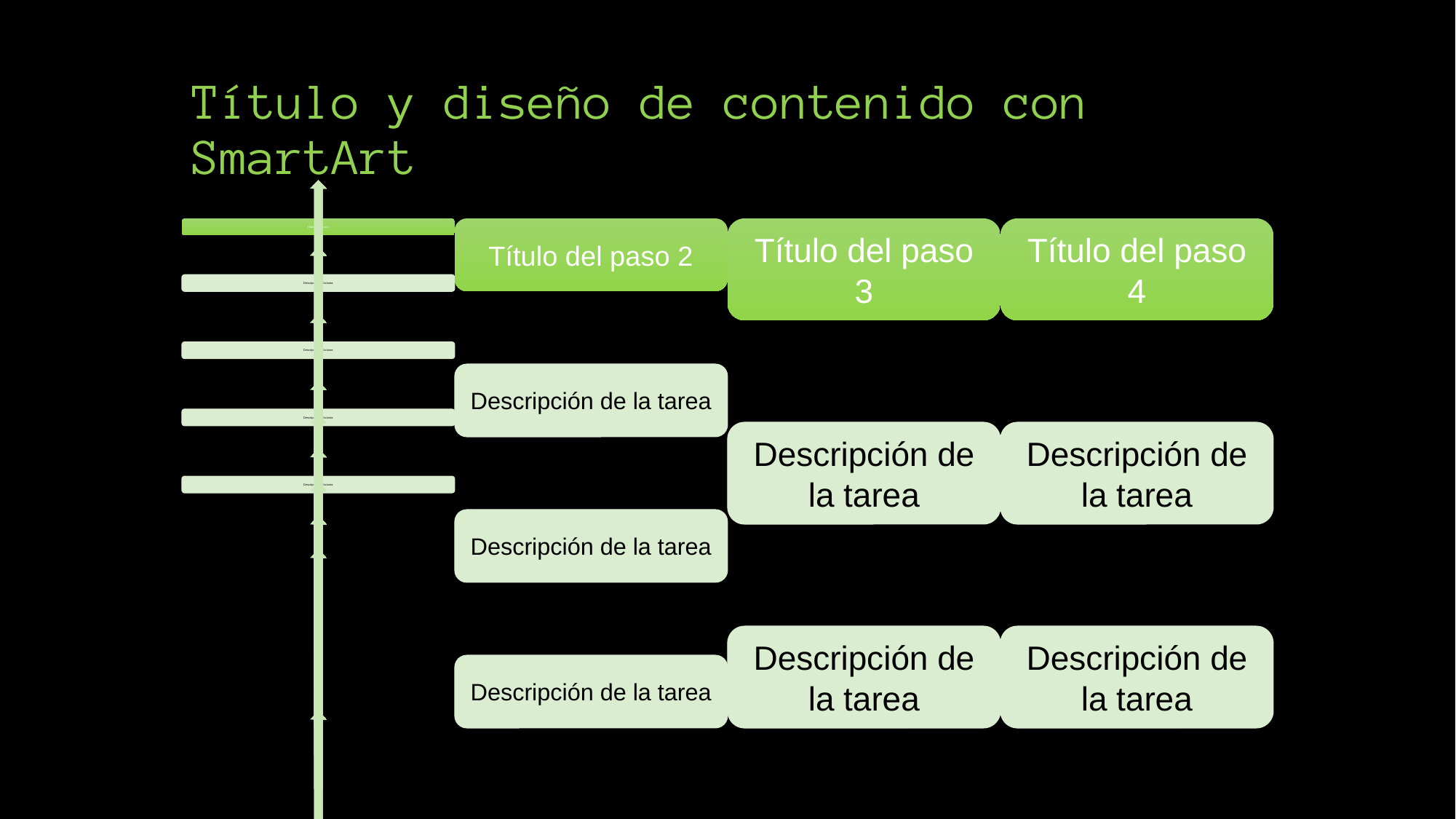

# Título y diseño de contenido con SmartArt
Título del paso 1
Título del paso 2
Descripción de la tarea
Descripción de la tarea
Descripción de la tarea
Descripción de la tarea
Descripción de la tarea
Descripción de la tarea
Descripción de la tarea
Título del paso 3
Descripción de la tarea
Descripción de la tarea
Título del paso 4
Descripción de la tarea
Descripción de la tarea